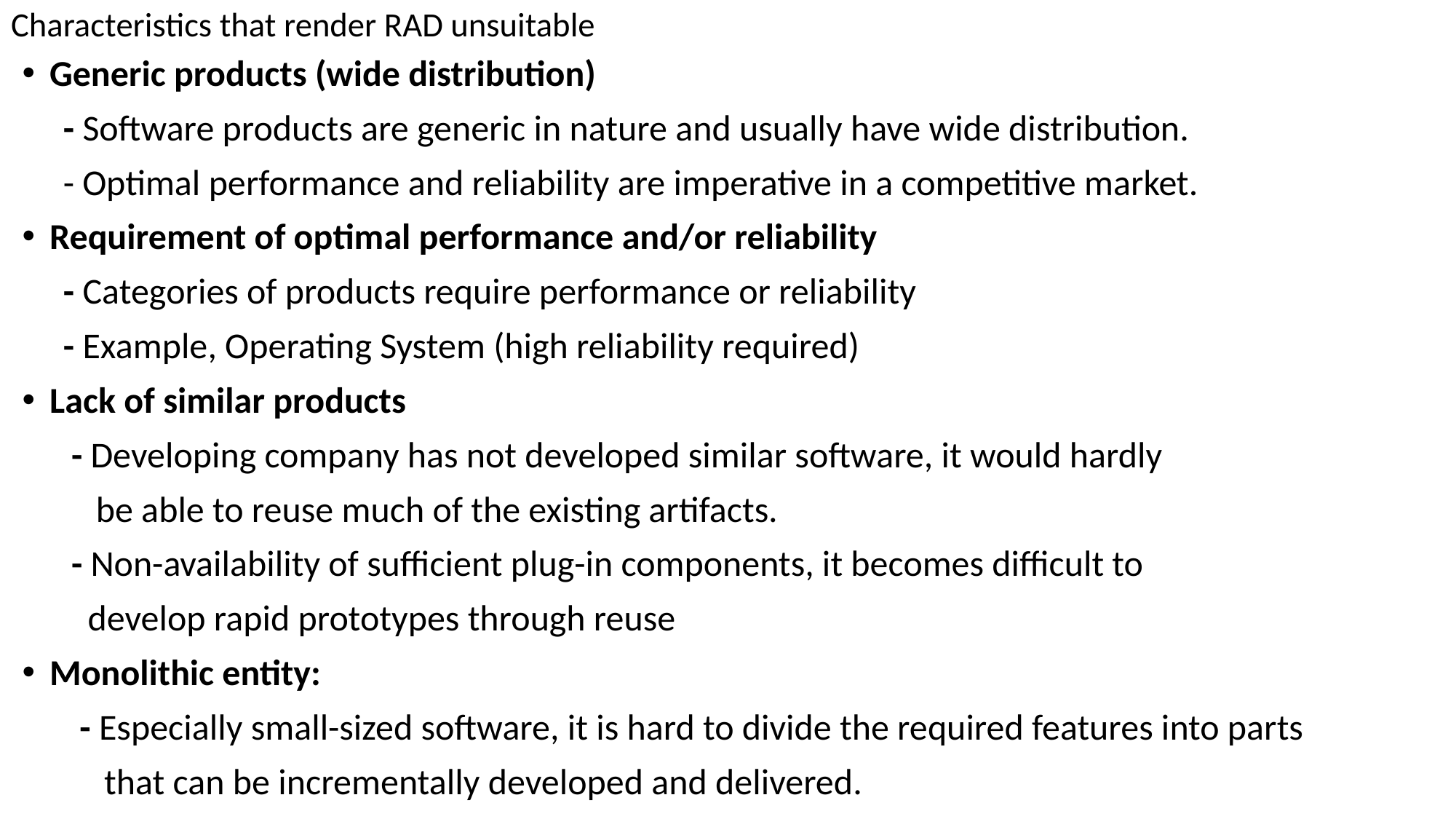

# Characteristics that render RAD unsuitable
Generic products (wide distribution)
     - Software products are generic in nature and usually have wide distribution.
     - Optimal performance and reliability are imperative in a competitive market.
Requirement of optimal performance and/or reliability
     - Categories of products require performance or reliability
     - Example, Operating System (high reliability required)
Lack of similar products
      - Developing company has not developed similar software, it would hardly
         be able to reuse much of the existing artifacts.
      - Non-availability of sufficient plug-in components, it becomes difficult to
        develop rapid prototypes through reuse
Monolithic entity:
       - Especially small-sized software, it is hard to divide the required features into parts
          that can be incrementally developed and delivered.